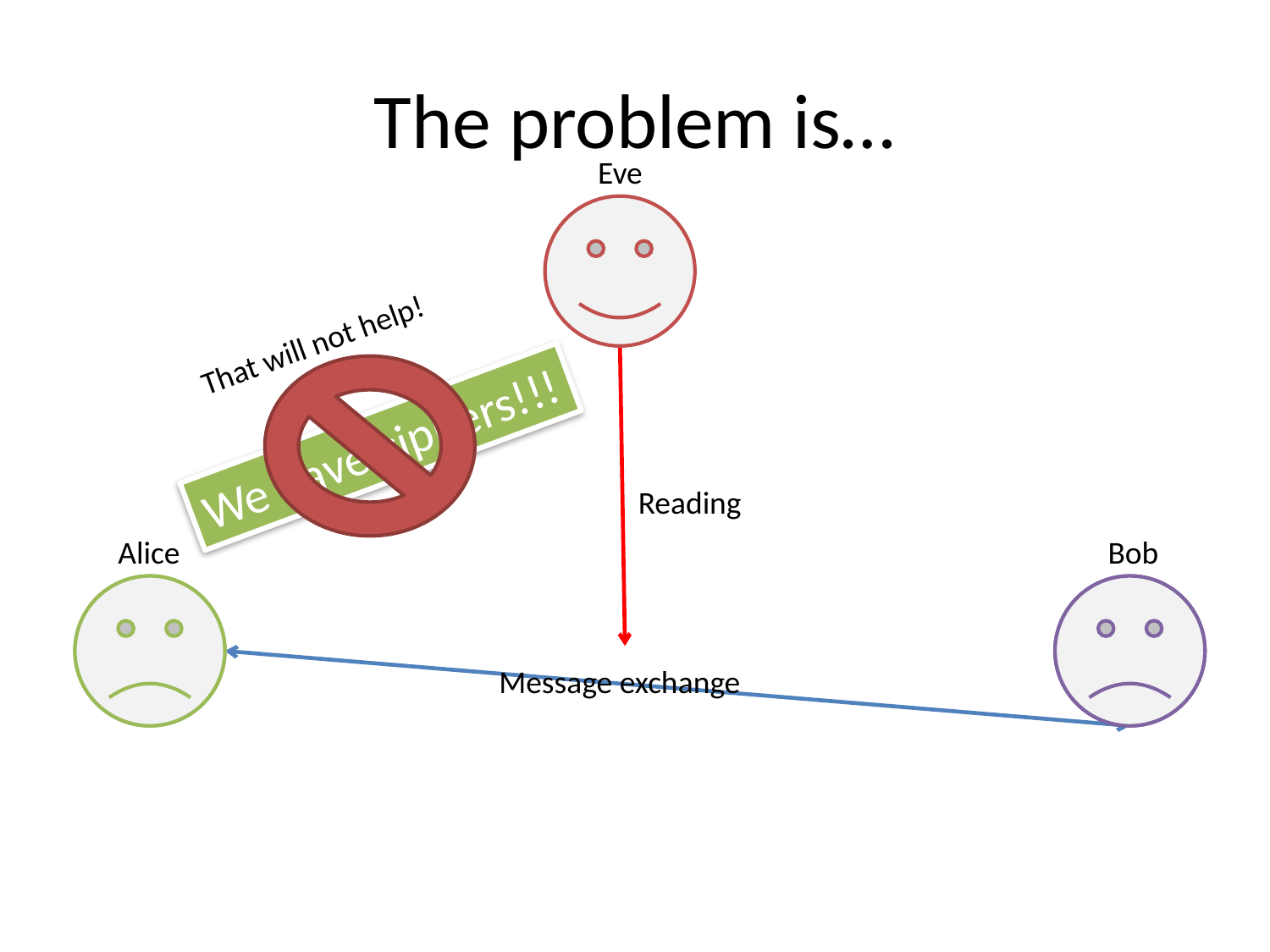

# The problem is…
Eve

That will not help!

We have ciphers!!!
Reading
Alice
Bob

Message exchange